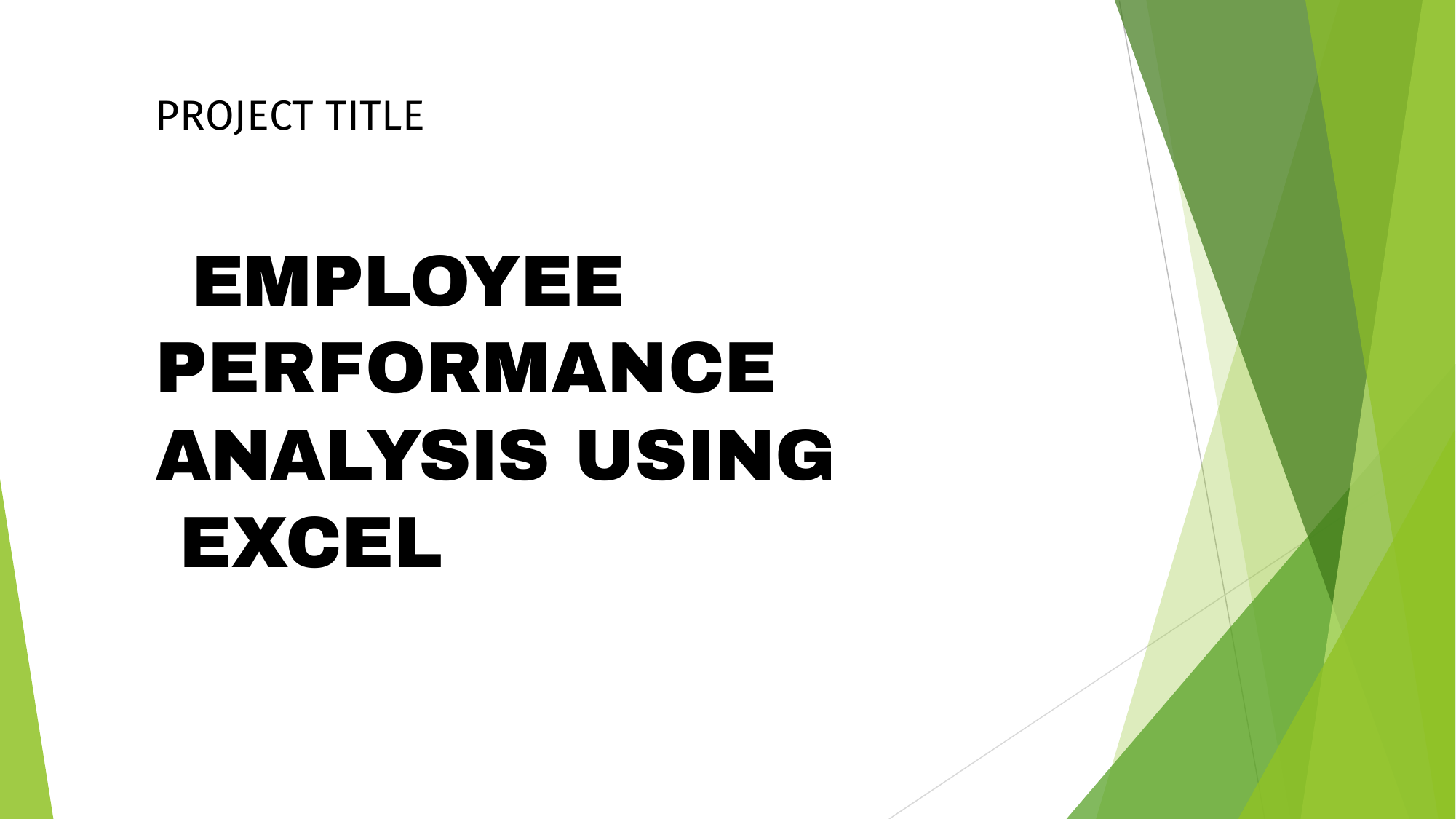

# PROJECT TITLE
EMPLOYEE  PERFORMANCE  ANALYSIS USING  EXCEL